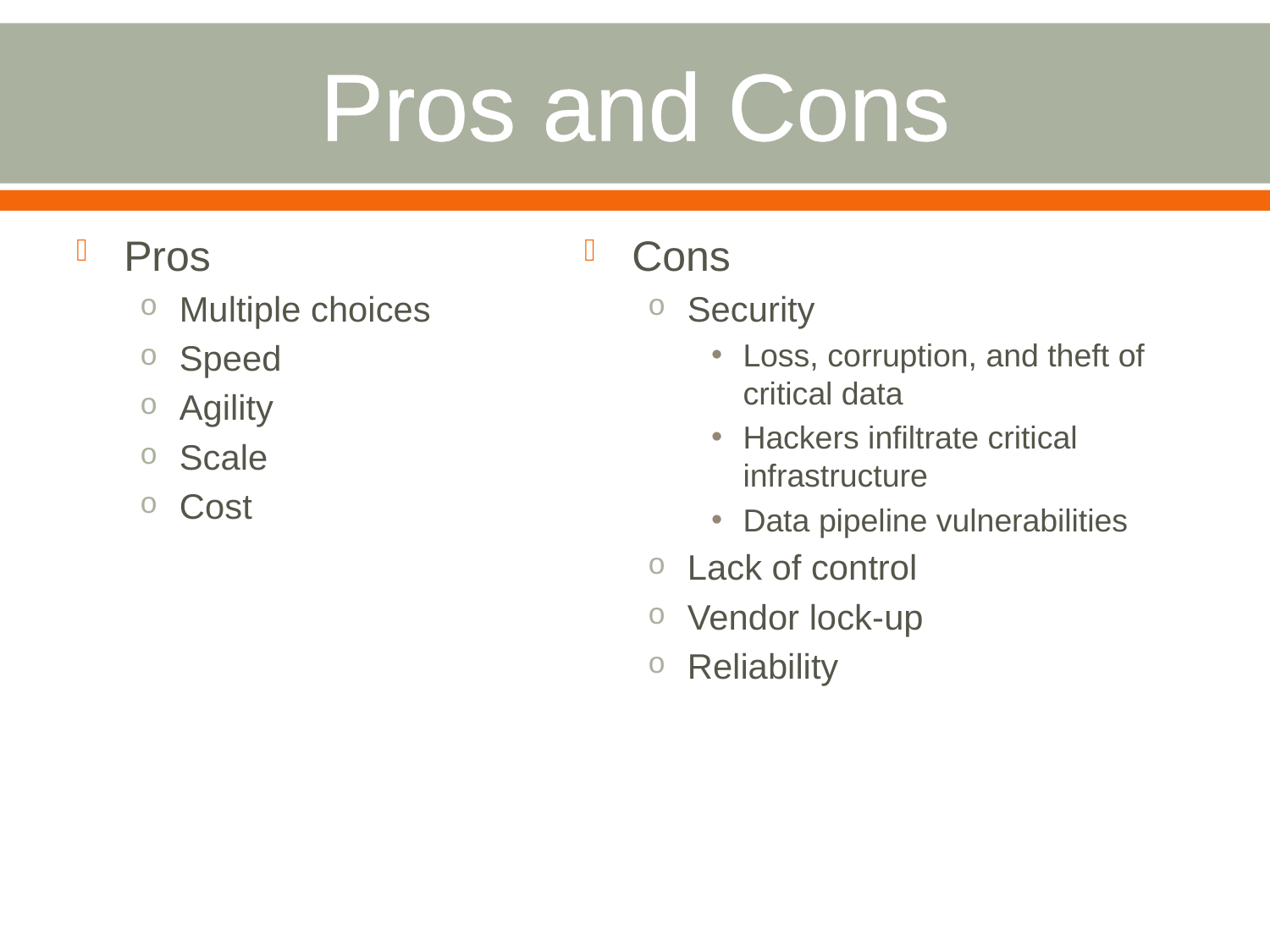

# Pros and Cons
Pros
Multiple choices
Speed
Agility
Scale
Cost
Cons
Security
Loss, corruption, and theft of critical data
Hackers infiltrate critical infrastructure
Data pipeline vulnerabilities
Lack of control
Vendor lock-up
Reliability